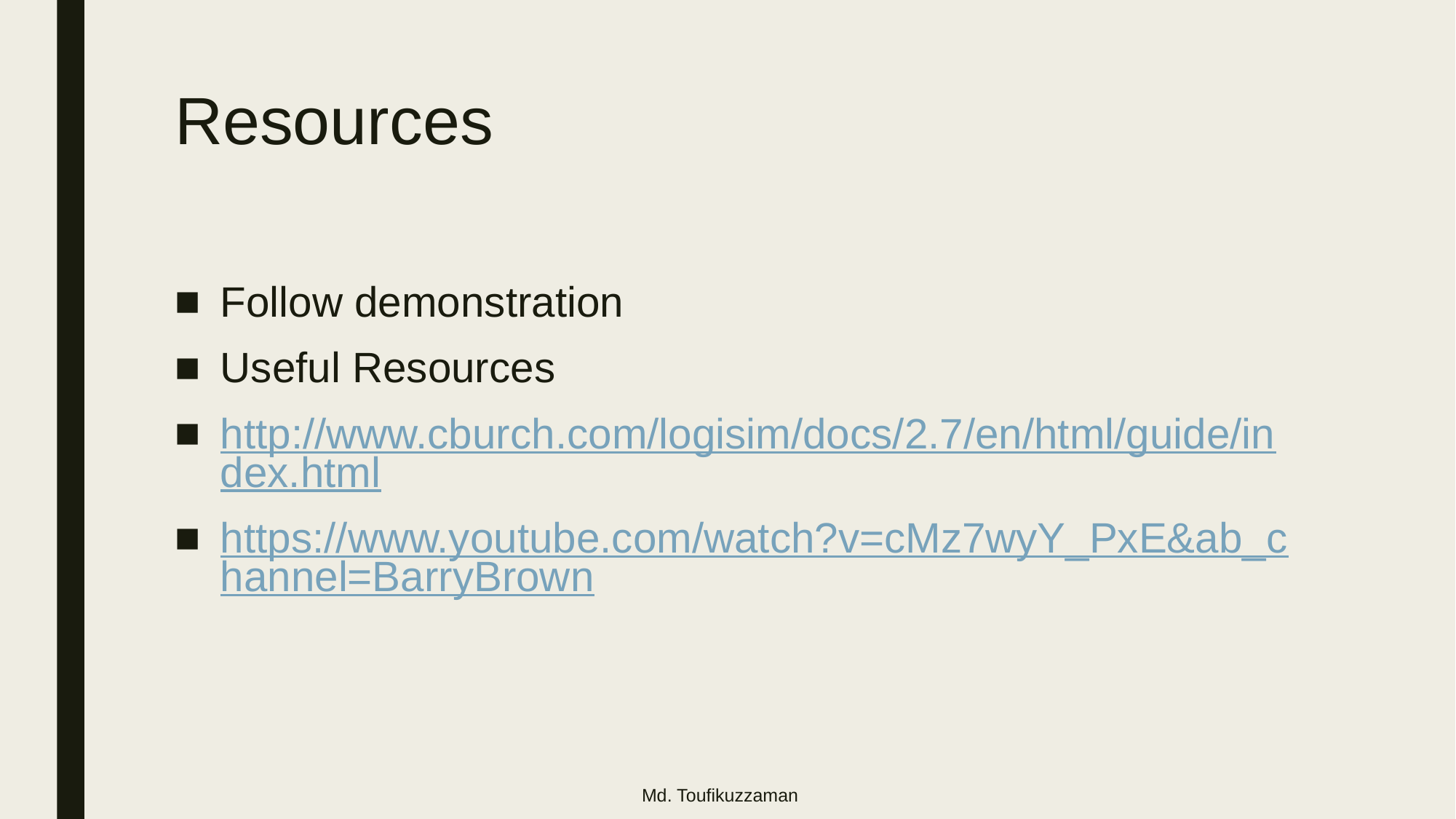

# Resources
Follow demonstration
Useful Resources
http://www.cburch.com/logisim/docs/2.7/en/html/guide/index.html
https://www.youtube.com/watch?v=cMz7wyY_PxE&ab_channel=BarryBrown
Md. Toufikuzzaman